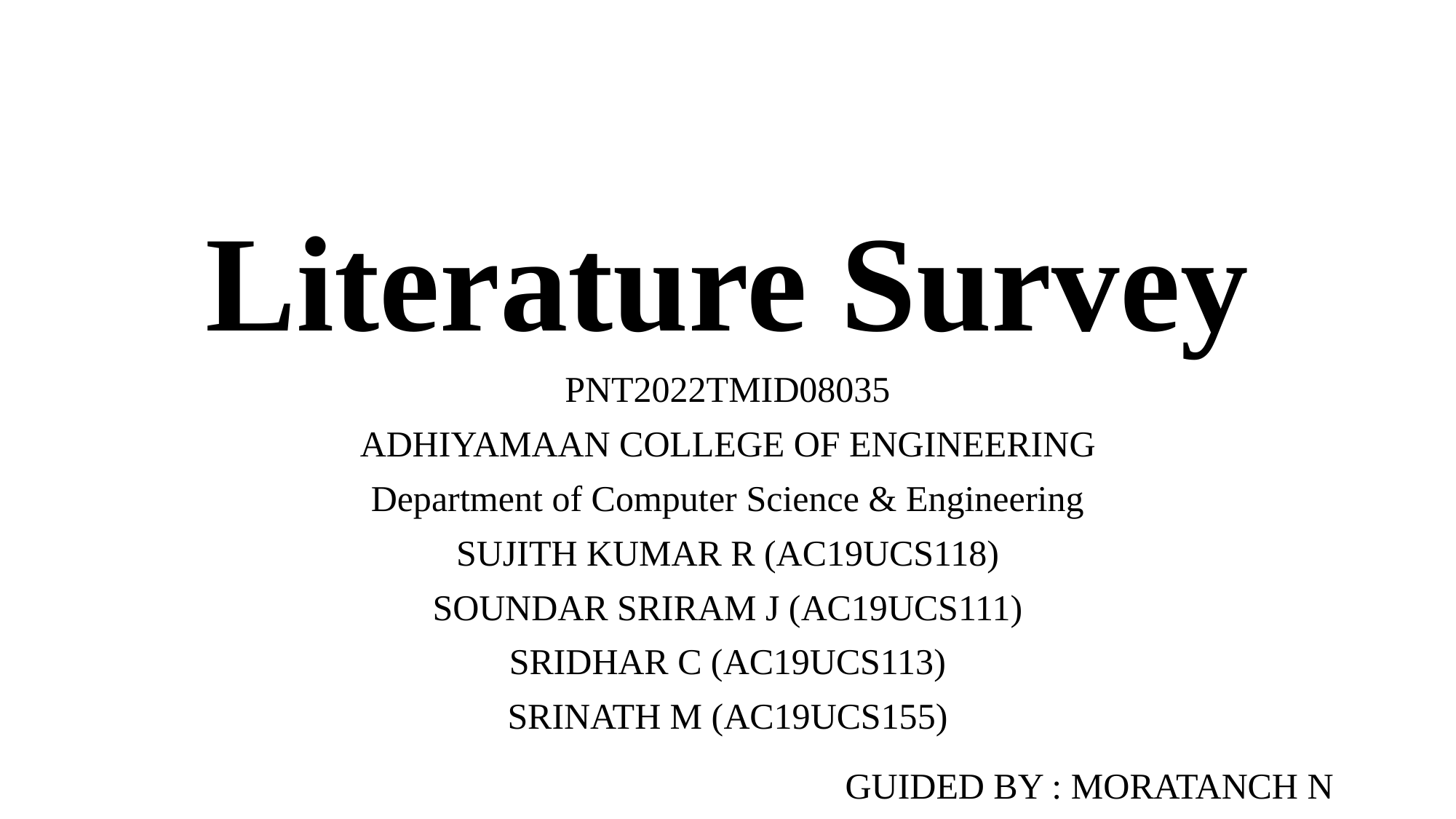

# Literature Survey
PNT2022TMID08035
ADHIYAMAAN COLLEGE OF ENGINEERING
Department of Computer Science & Engineering
SUJITH KUMAR R (AC19UCS118)
SOUNDAR SRIRAM J (AC19UCS111)
SRIDHAR C (AC19UCS113)
SRINATH M (AC19UCS155)
GUIDED BY : MORATANCH N